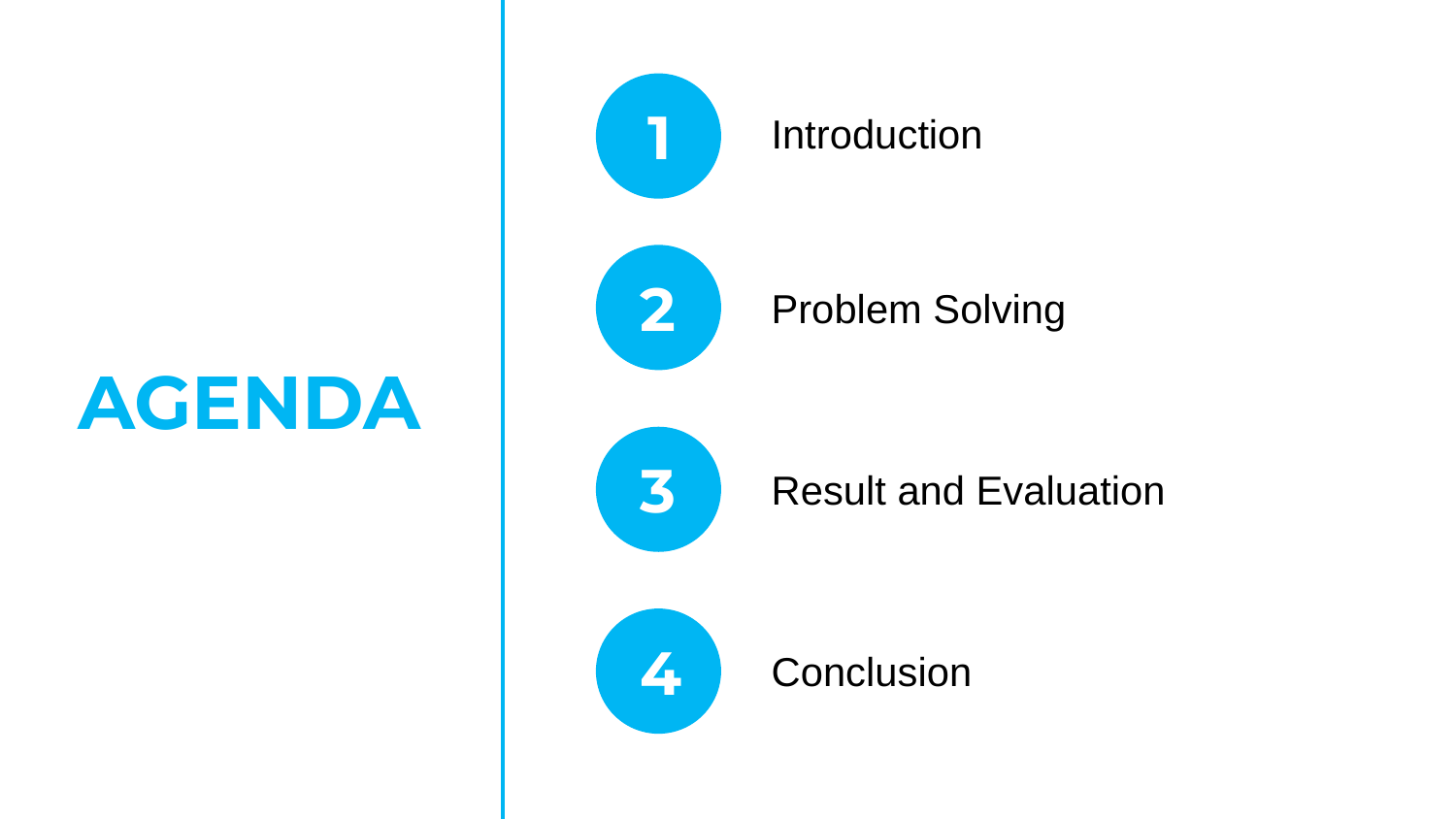

1
Introduction

2
Problem Solving
AGENDA

3
Result and Evaluation

4
Conclusion